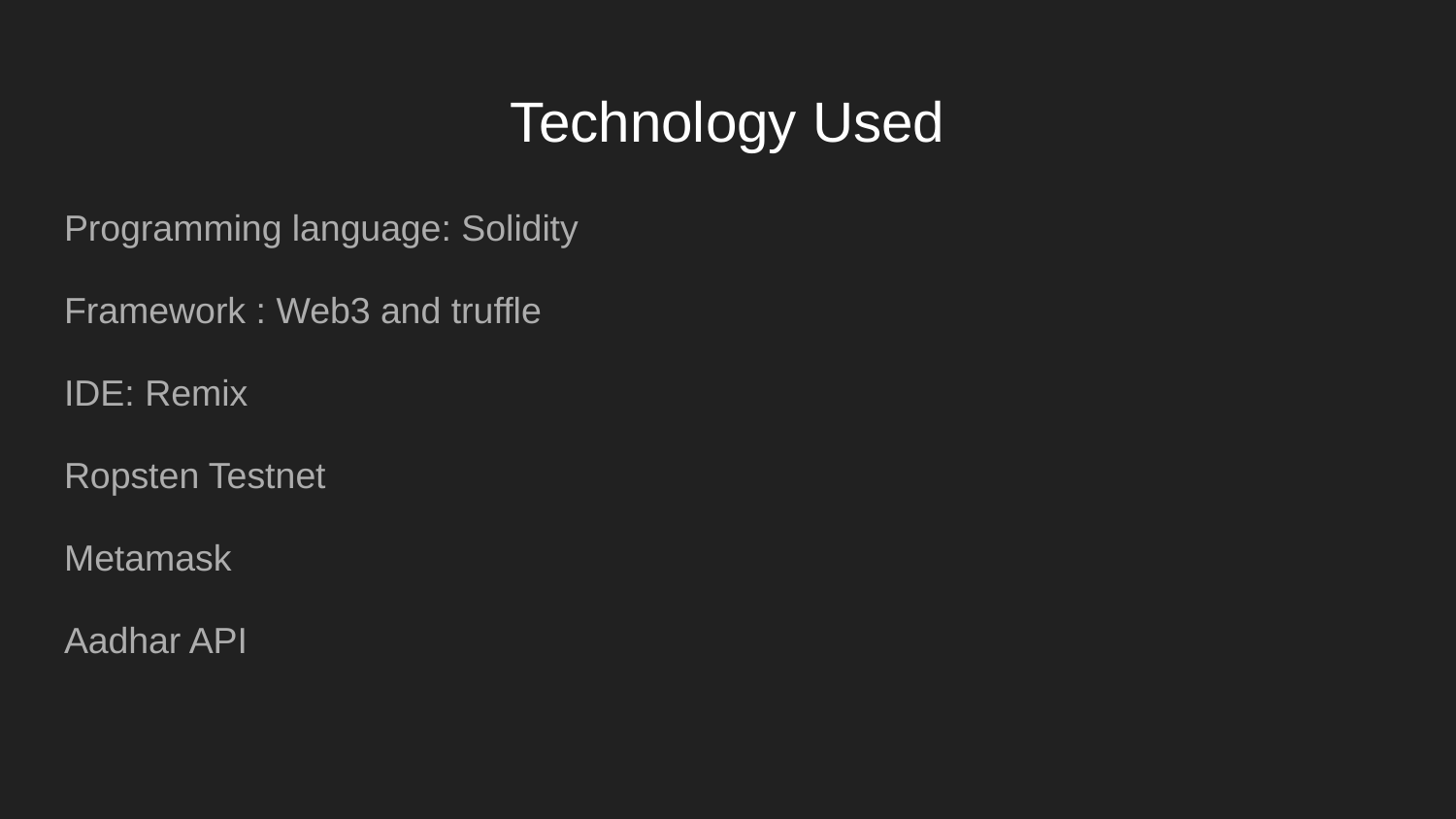

# Technology Used
Programming language: Solidity
Framework : Web3 and truffle
IDE: Remix
Ropsten Testnet
Metamask
Aadhar API